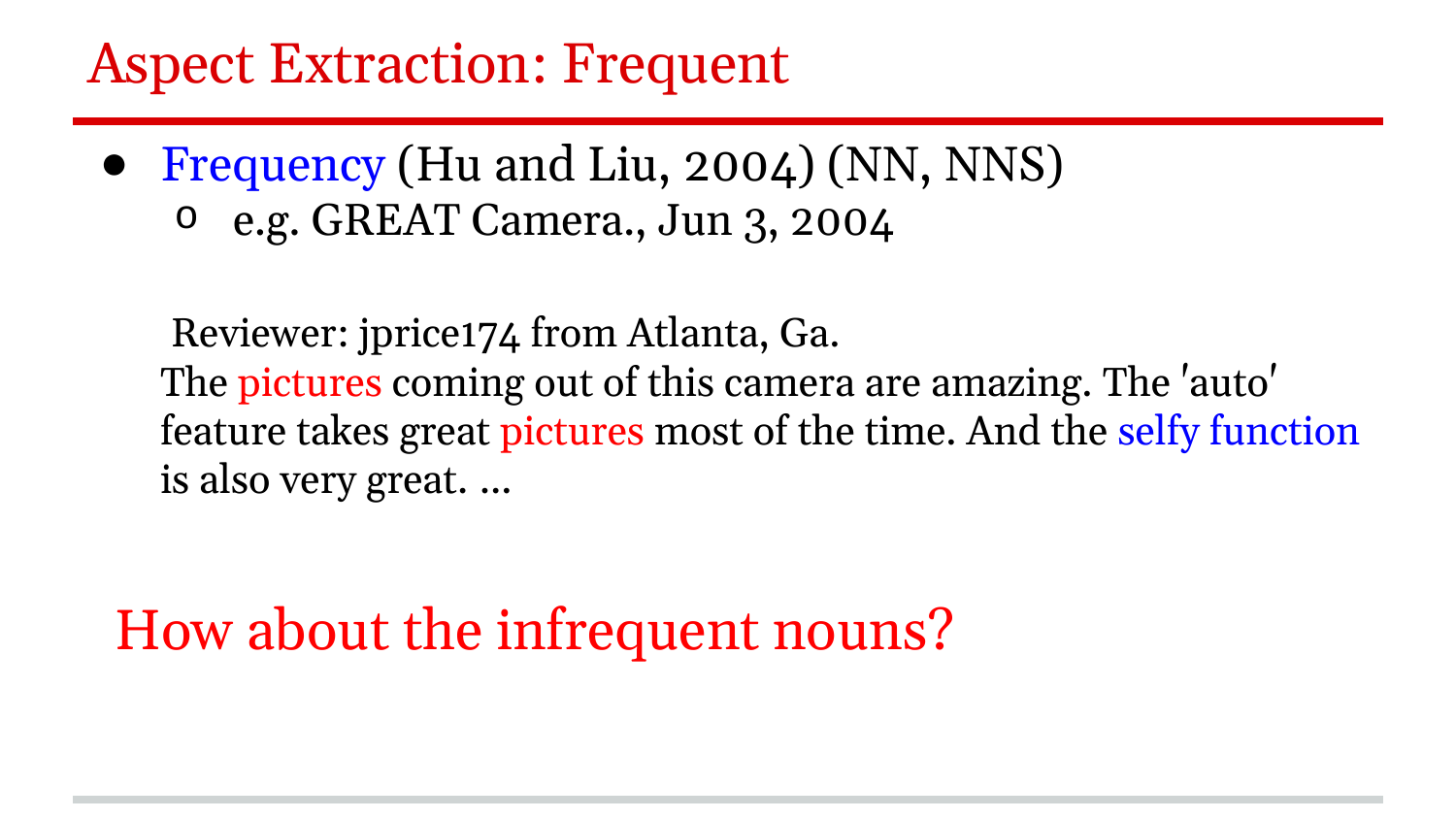

# Aspect Extraction: Frequent
Frequency (Hu and Liu, 2004) (NN, NNS)
e.g. GREAT Camera., Jun 3, 2004

 Reviewer: jprice174 from Atlanta, Ga.
The pictures coming out of this camera are amazing. The 'auto' feature takes great pictures most of the time. And the selfy function is also very great. …

How about the infrequent nouns?